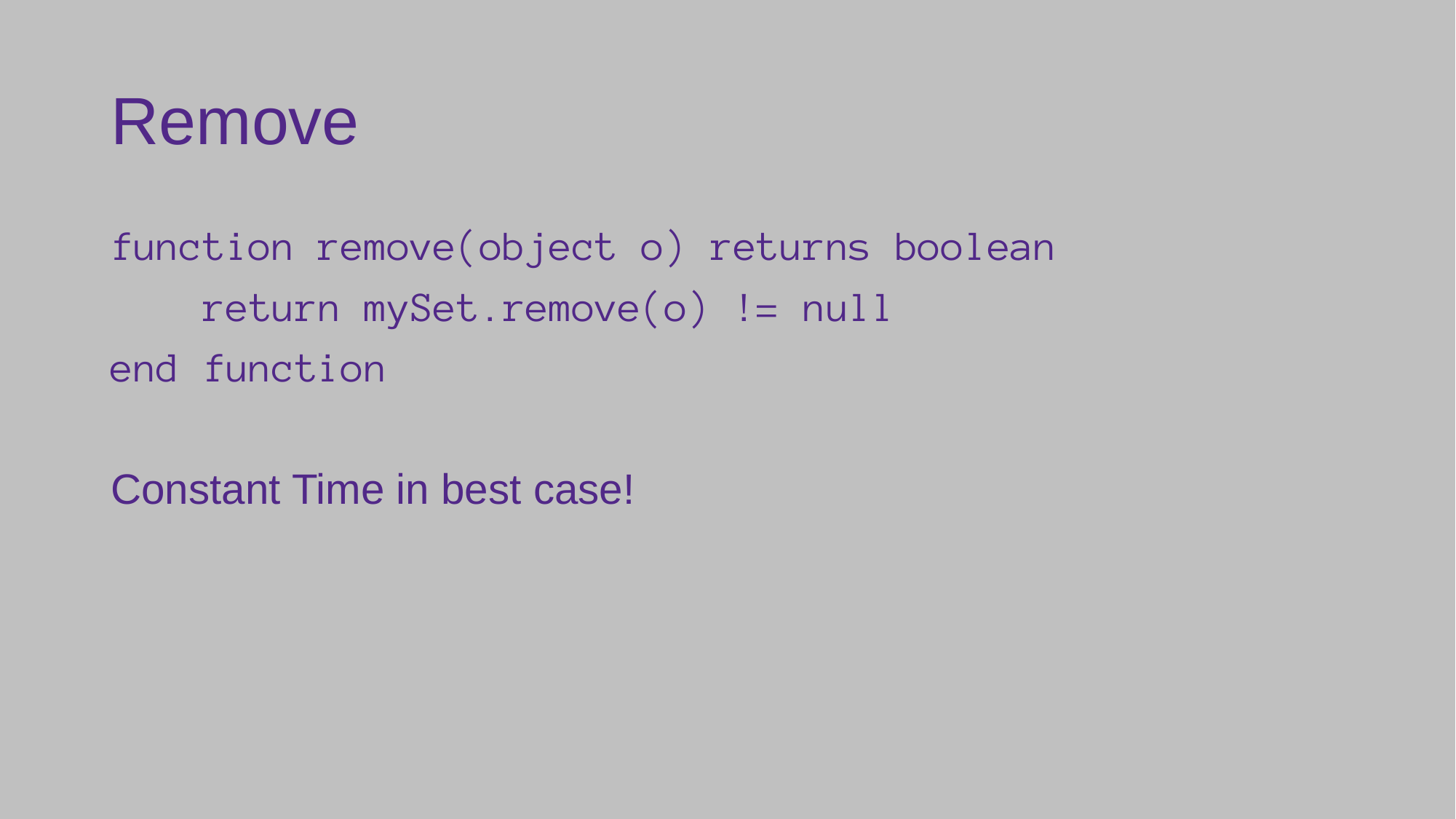

# Remove
function remove(object o) returns boolean
    return mySet.remove(o) != null
end function

Constant Time in best case!